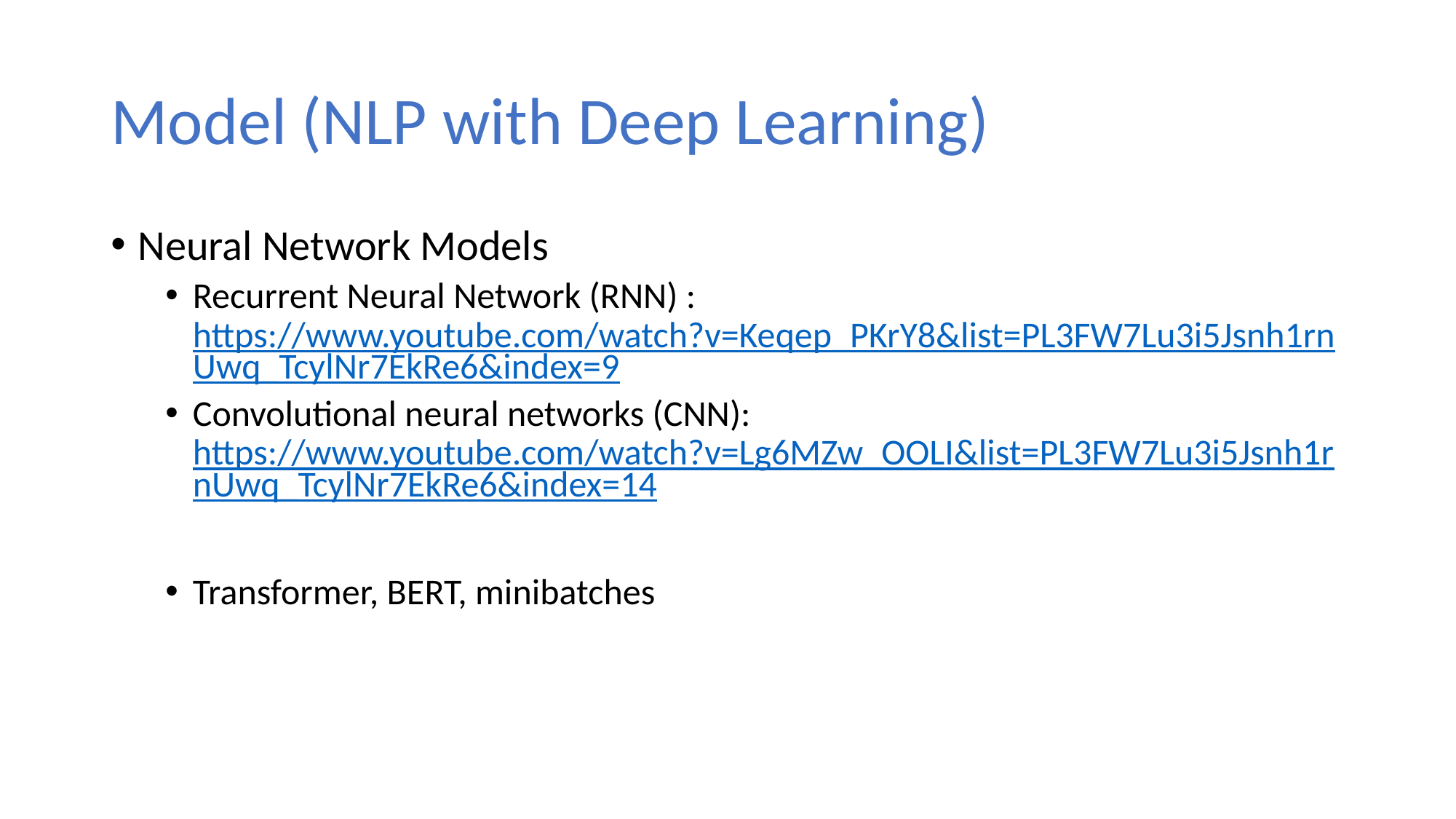

# Model (NLP with Deep Learning)
Neural Network Models
Recurrent Neural Network (RNN) : https://www.youtube.com/watch?v=Keqep_PKrY8&list=PL3FW7Lu3i5Jsnh1rnUwq_TcylNr7EkRe6&index=9
Convolutional neural networks (CNN): https://www.youtube.com/watch?v=Lg6MZw_OOLI&list=PL3FW7Lu3i5Jsnh1rnUwq_TcylNr7EkRe6&index=14

Transformer, BERT, minibatches